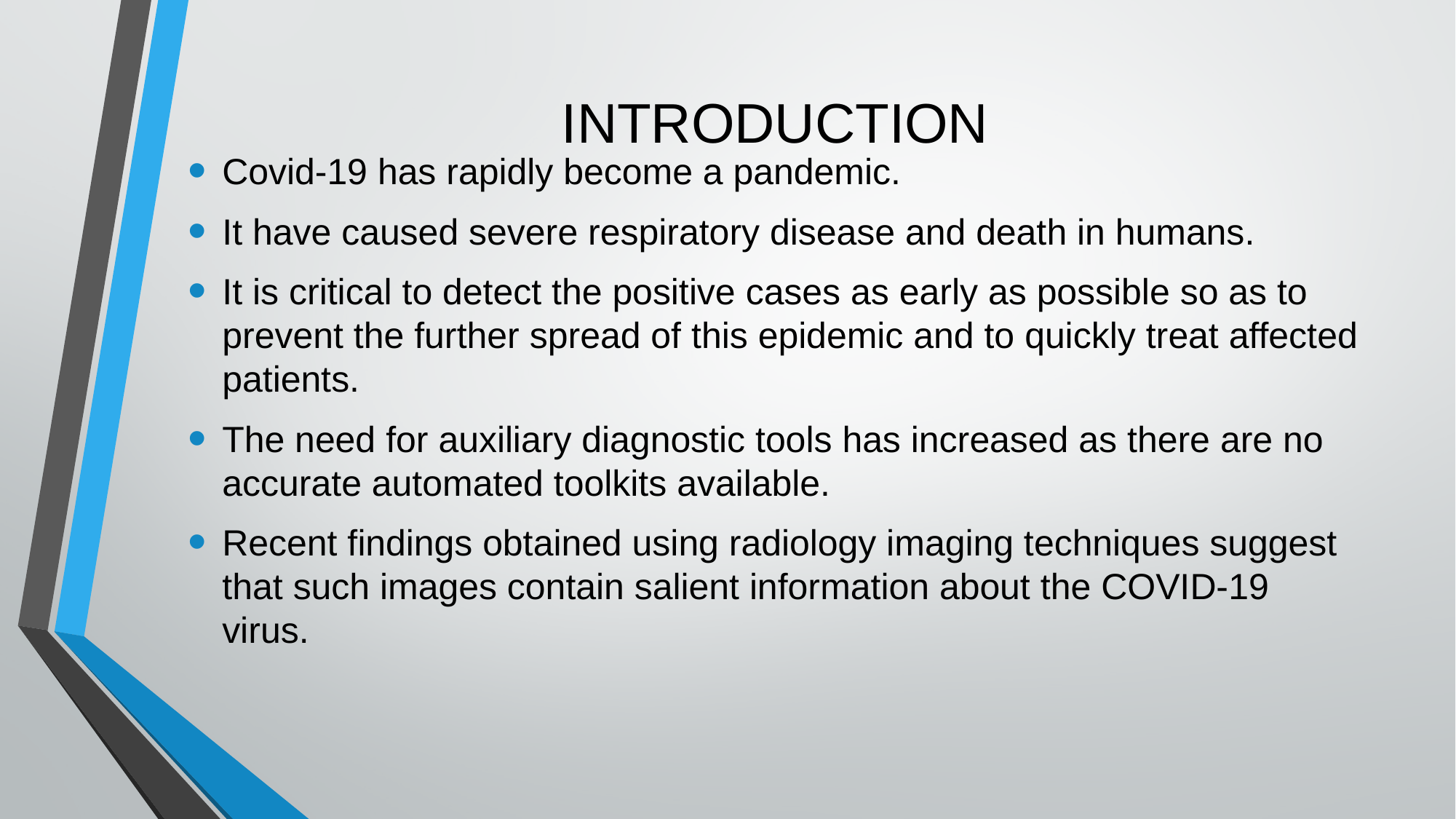

# INTRODUCTION
Covid-19 has rapidly become a pandemic.
It have caused severe respiratory disease and death in humans.
It is critical to detect the positive cases as early as possible so as to prevent the further spread of this epidemic and to quickly treat affected patients.
The need for auxiliary diagnostic tools has increased as there are no accurate automated toolkits available.
Recent findings obtained using radiology imaging techniques suggest that such images contain salient information about the COVID-19 virus.